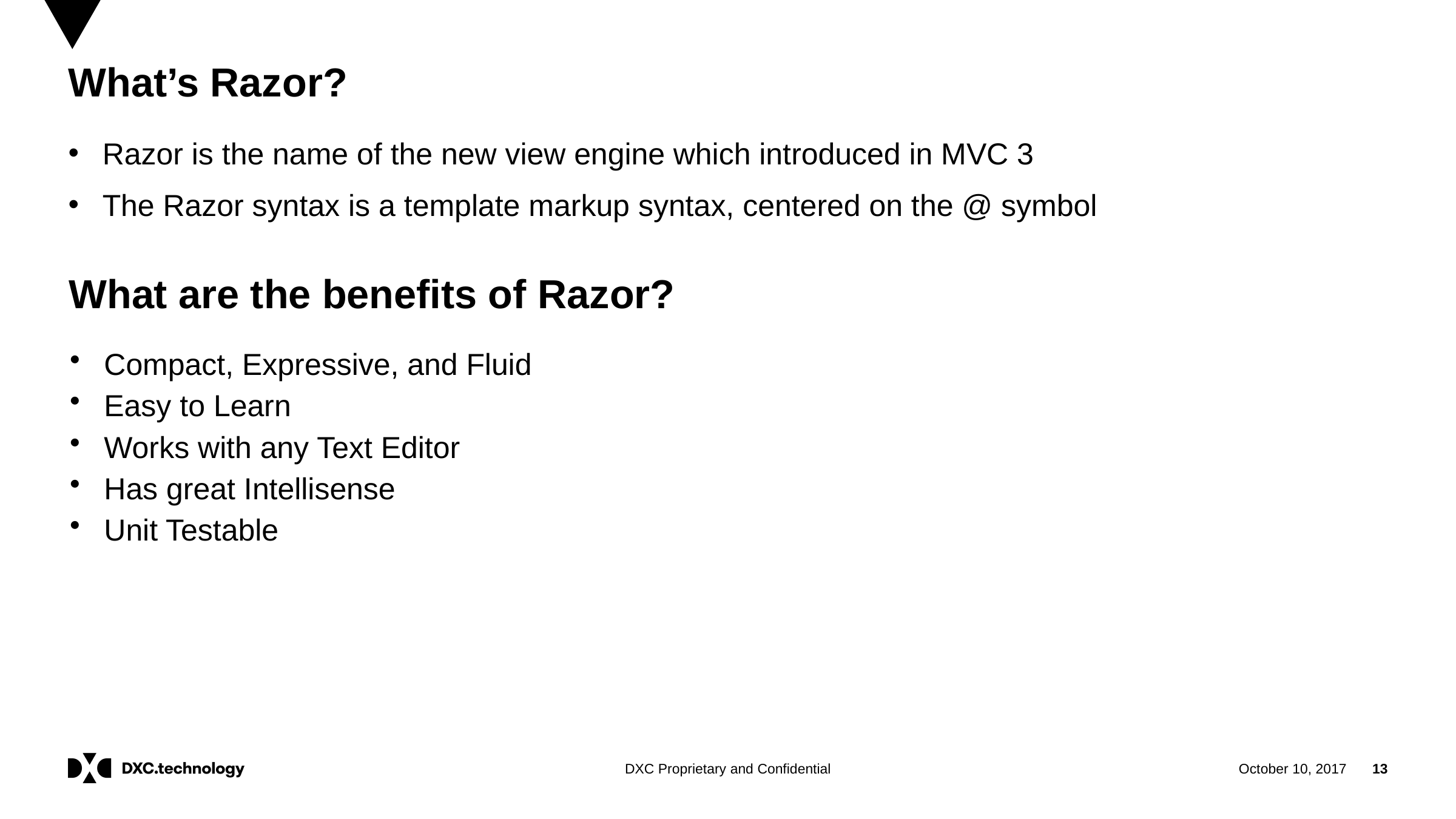

# What’s Razor?
Razor is the name of the new view engine which introduced in MVC 3
The Razor syntax is a template markup syntax, centered on the @ symbol

What are the benefits of Razor?
Compact, Expressive, and Fluid
Easy to Learn
Works with any Text Editor
Has great Intellisense
Unit Testable